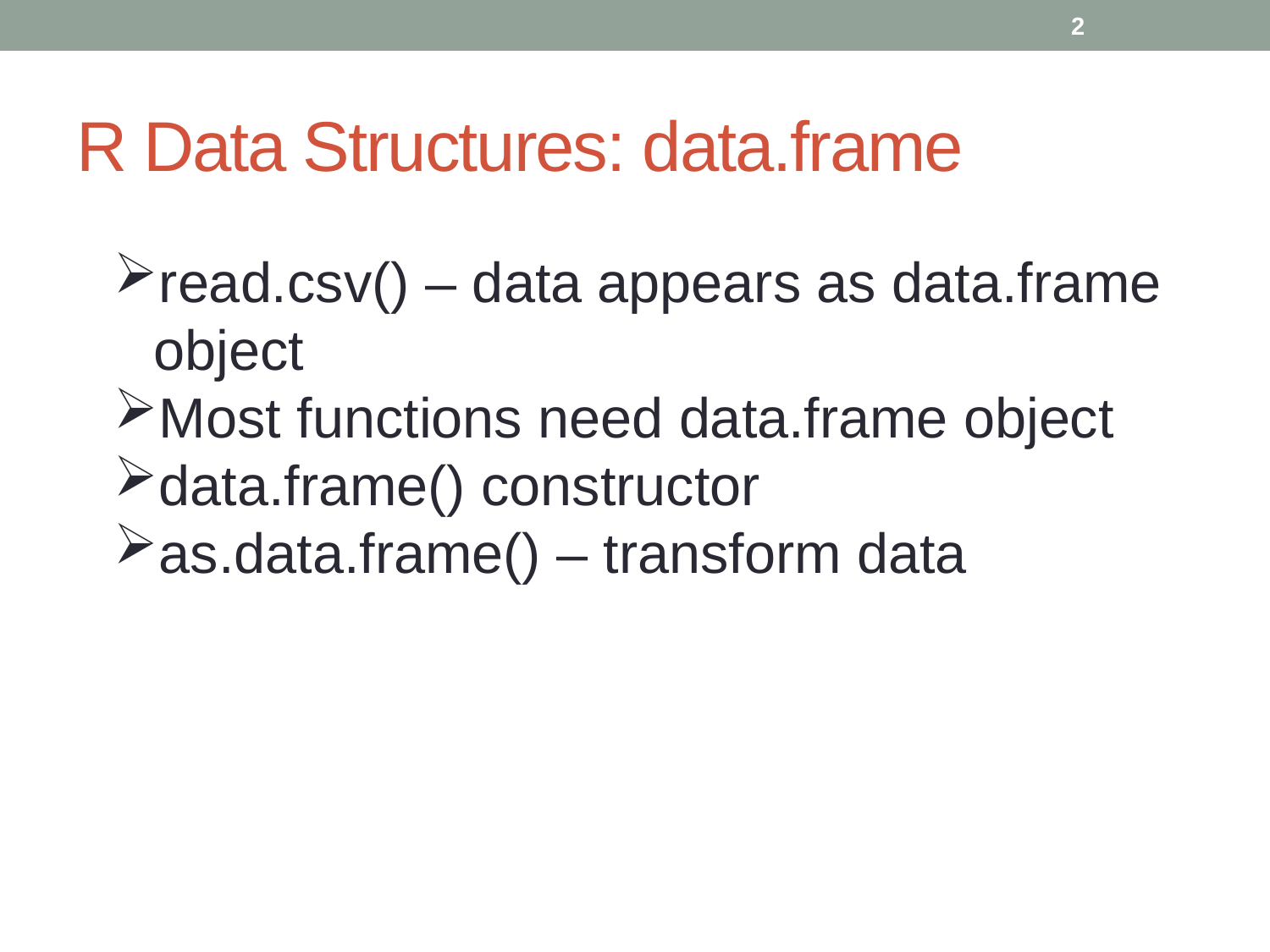

2
# R Data Structures: data.frame
read.csv() – data appears as data.frame object
Most functions need data.frame object
data.frame() constructor
as.data.frame() – transform data